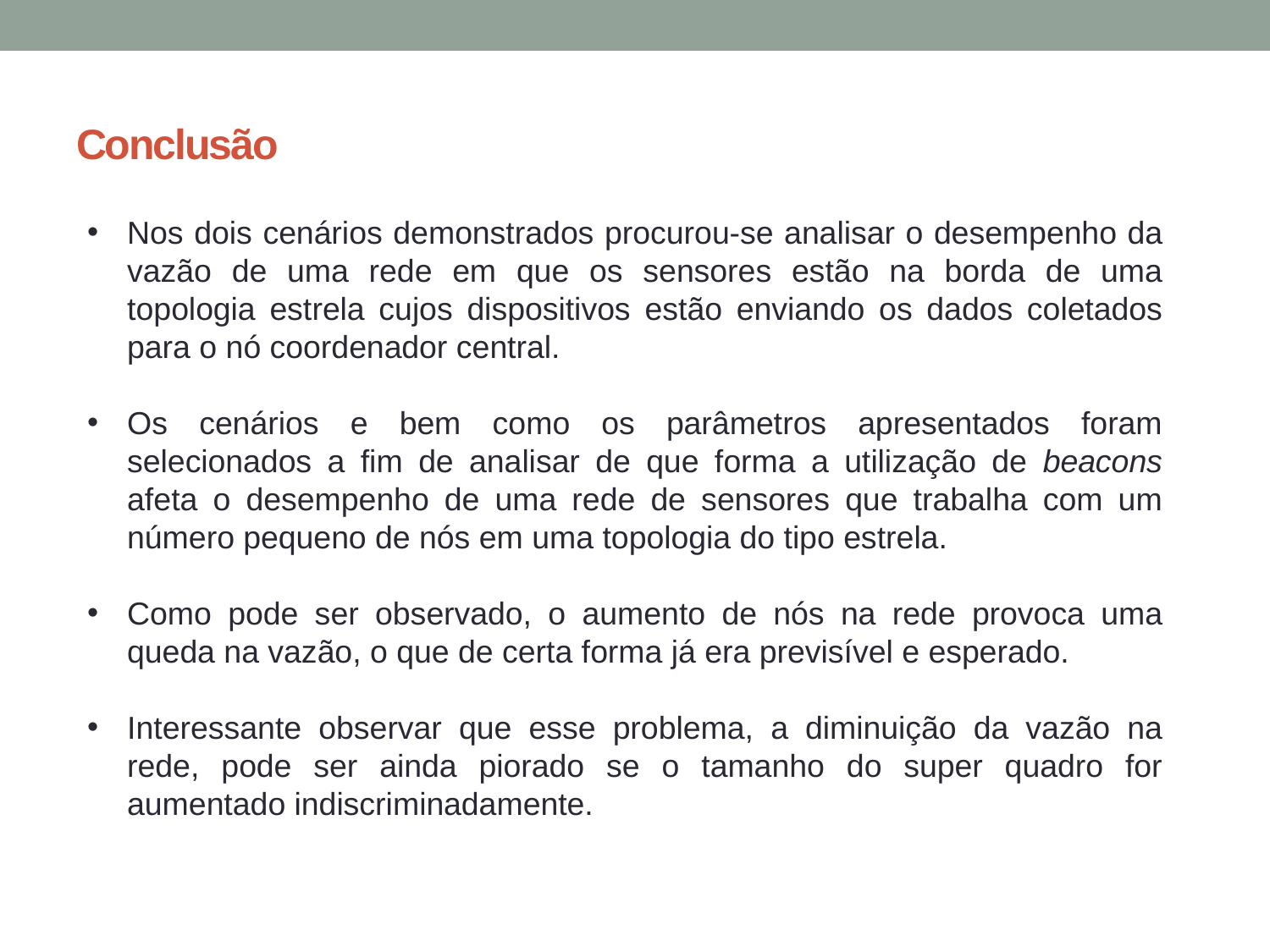

# Conclusão
Nos dois cenários demonstrados procurou-se analisar o desempenho da vazão de uma rede em que os sensores estão na borda de uma topologia estrela cujos dispositivos estão enviando os dados coletados para o nó coordenador central.

Os cenários e bem como os parâmetros apresentados foram selecionados a fim de analisar de que forma a utilização de beacons afeta o desempenho de uma rede de sensores que trabalha com um número pequeno de nós em uma topologia do tipo estrela.

Como pode ser observado, o aumento de nós na rede provoca uma queda na vazão, o que de certa forma já era previsível e esperado.

Interessante observar que esse problema, a diminuição da vazão na rede, pode ser ainda piorado se o tamanho do super quadro for aumentado indiscriminadamente.